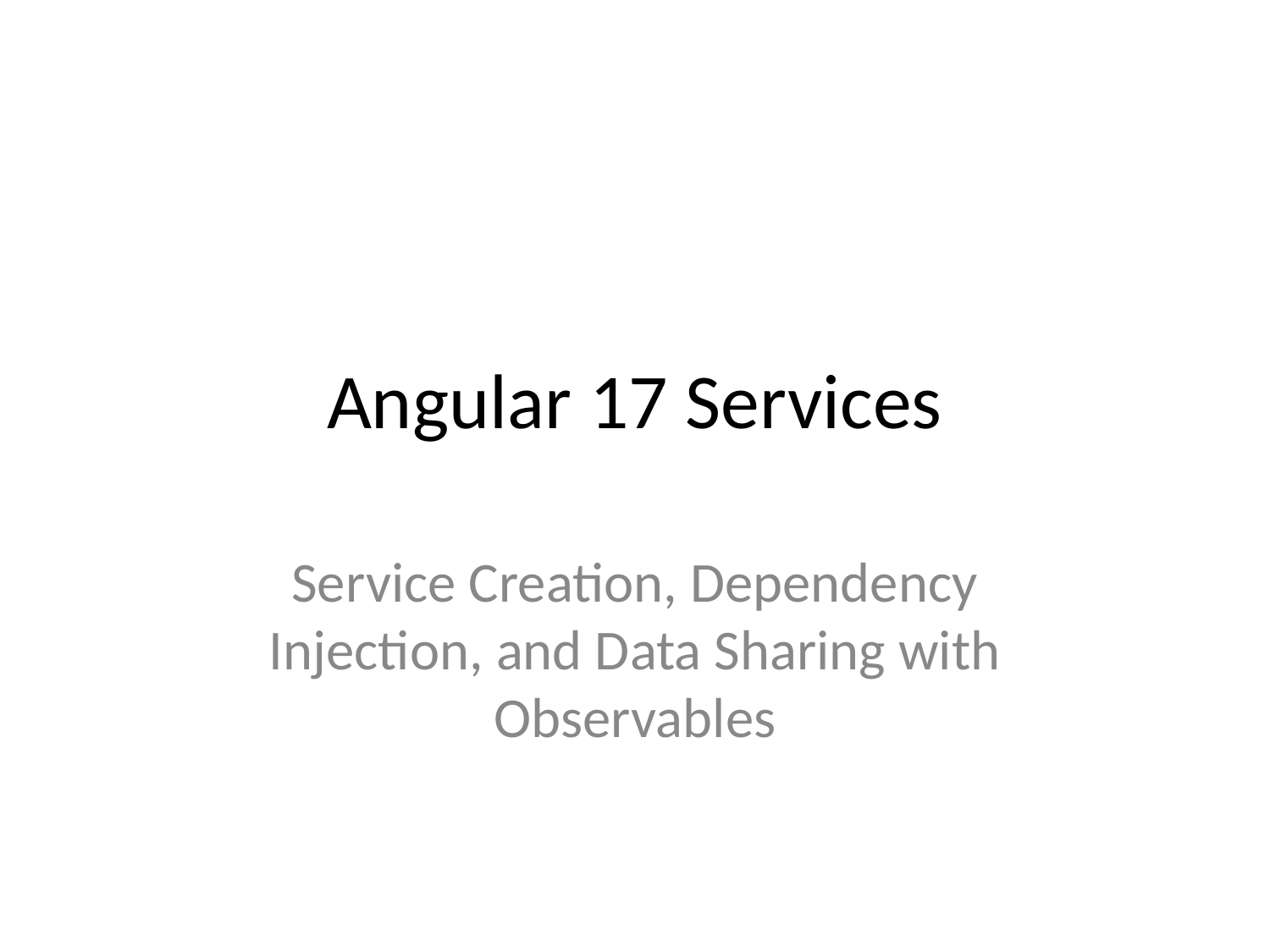

# Angular 17 Services
Service Creation, Dependency Injection, and Data Sharing with Observables